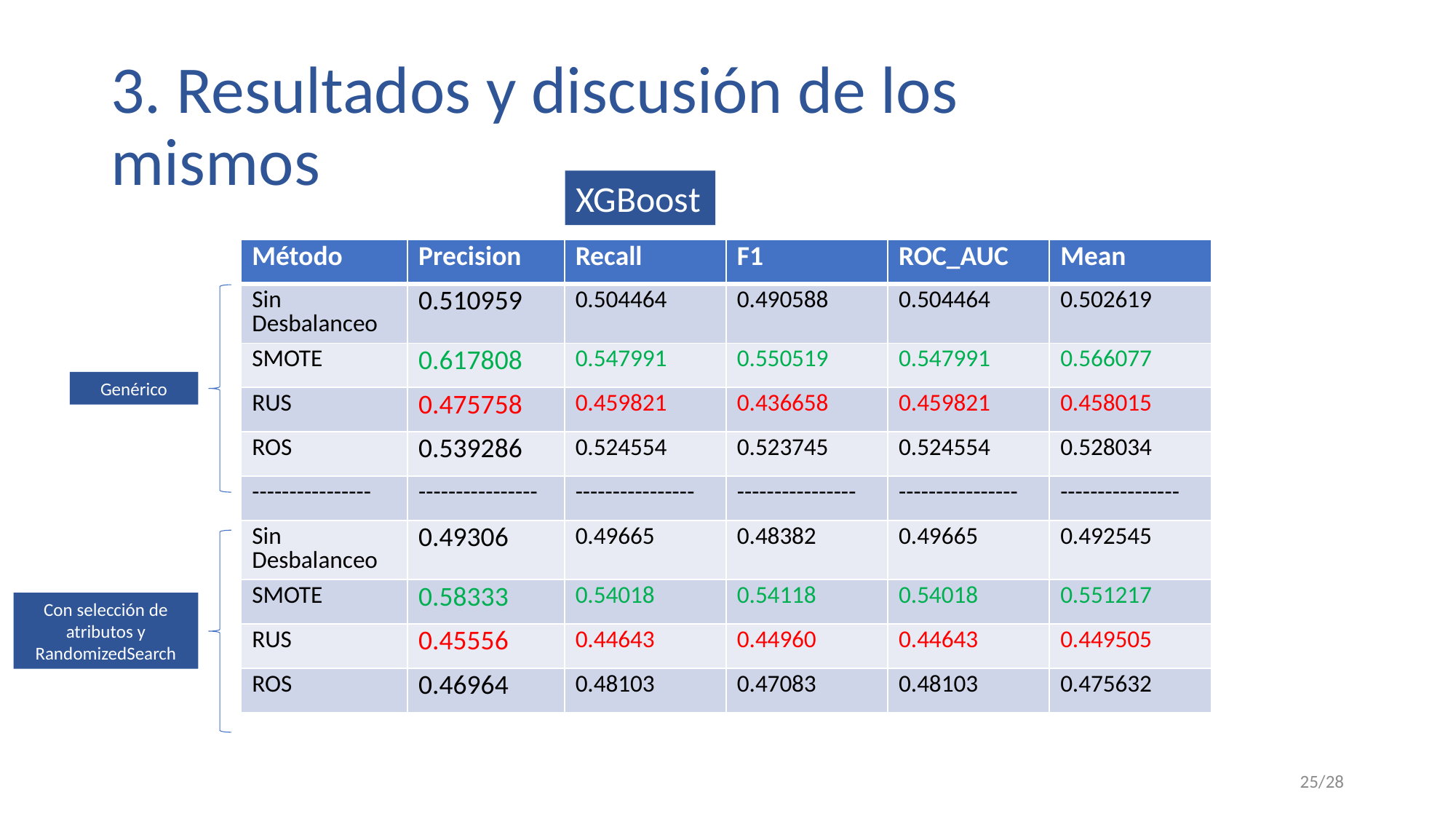

3. Resultados y discusión de los mismos
XGBoost
| Método | Precision | Recall | F1 | ROC\_AUC | Mean |
| --- | --- | --- | --- | --- | --- |
| Sin Desbalanceo | 0.510959 | 0.504464 | 0.490588 | 0.504464 | 0.502619 |
| SMOTE | 0.617808 | 0.547991 | 0.550519 | 0.547991 | 0.566077 |
| RUS | 0.475758 | 0.459821 | 0.436658 | 0.459821 | 0.458015 |
| ROS | 0.539286 | 0.524554 | 0.523745 | 0.524554 | 0.528034 |
| ---------------- | ---------------- | ---------------- | ---------------- | ---------------- | ---------------- |
| Sin Desbalanceo | 0.49306 | 0.49665 | 0.48382 | 0.49665 | 0.492545 |
| SMOTE | 0.58333 | 0.54018 | 0.54118 | 0.54018 | 0.551217 |
| RUS | 0.45556 | 0.44643 | 0.44960 | 0.44643 | 0.449505 |
| ROS | 0.46964 | 0.48103 | 0.47083 | 0.48103 | 0.475632 |

Genérico

Con selección de atributos y RandomizedSearch
25/28